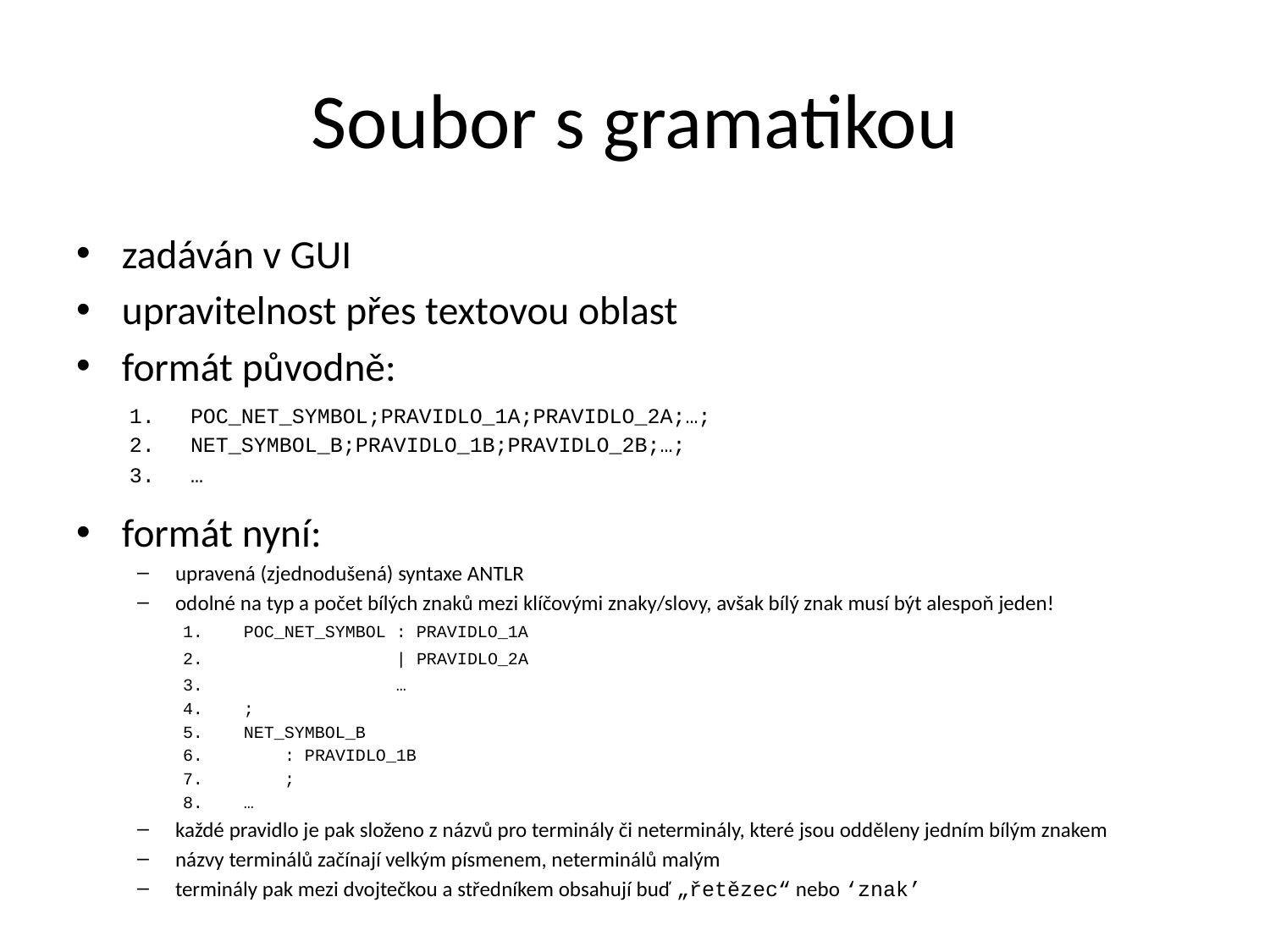

# Soubor s gramatikou
zadáván v GUI
upravitelnost přes textovou oblast
formát původně:
POC_NET_SYMBOL;PRAVIDLO_1A;PRAVIDLO_2A;…;
NET_SYMBOL_B;PRAVIDLO_1B;PRAVIDLO_2B;…;
…
formát nyní:
upravená (zjednodušená) syntaxe ANTLR
odolné na typ a počet bílých znaků mezi klíčovými znaky/slovy, avšak bílý znak musí být alespoň jeden!
POC_NET_SYMBOL : PRAVIDLO_1A
               | PRAVIDLO_2A
               …
;
NET_SYMBOL_B
    : PRAVIDLO_1B
    ;
…
každé pravidlo je pak složeno z názvů pro terminály či neterminály, které jsou odděleny jedním bílým znakem
názvy terminálů začínají velkým písmenem, neterminálů malým
terminály pak mezi dvojtečkou a středníkem obsahují buď „řetězec“ nebo ‘znak’